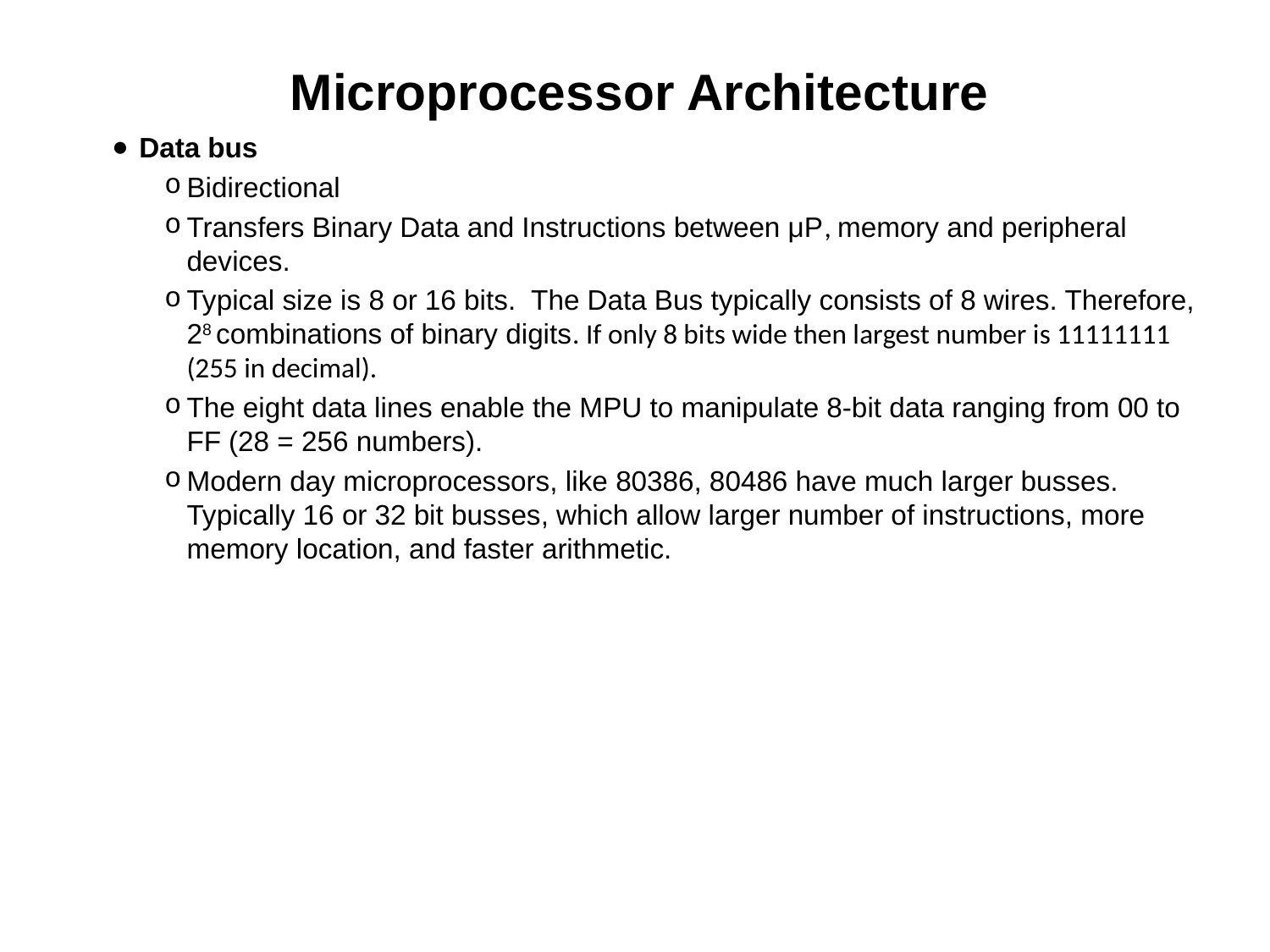

Microprocessor Architecture

Data bus
Bidirectional
Transfers Binary Data and Instructions between μP, memory and peripheral devices.
Typical size is 8 or 16 bits.  The Data Bus typically consists of 8 wires. Therefore, 28 combinations of binary digits. If only 8 bits wide then largest number is 11111111 (255 in decimal).
The eight data lines enable the MPU to manipulate 8-bit data ranging from 00 to FF (28 = 256 numbers).
Modern day microprocessors, like 80386, 80486 have much larger busses. Typically 16 or 32 bit busses, which allow larger number of instructions, more memory location, and faster arithmetic.